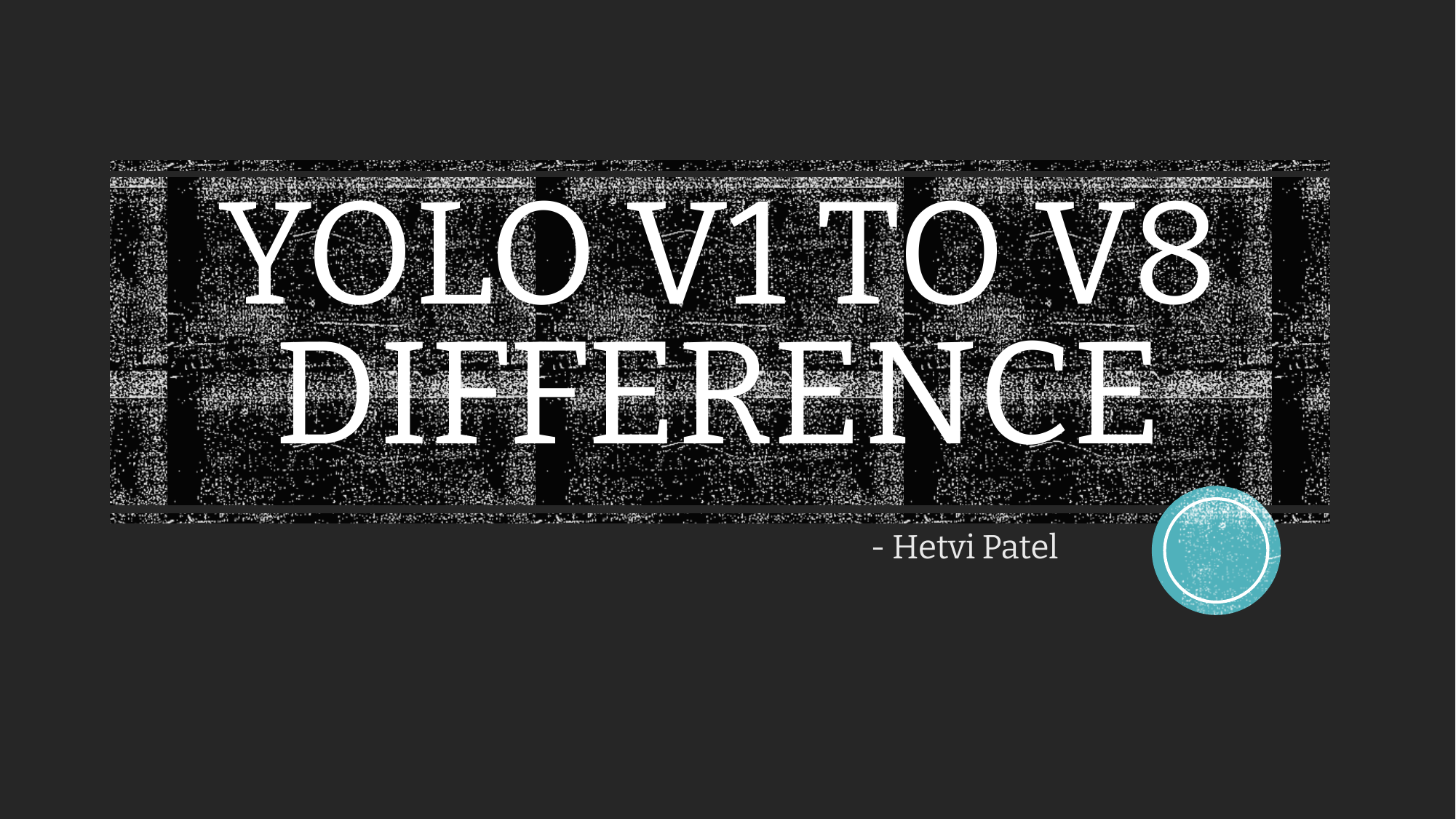

# YOLO V1 to V8 Difference
- Hetvi Patel